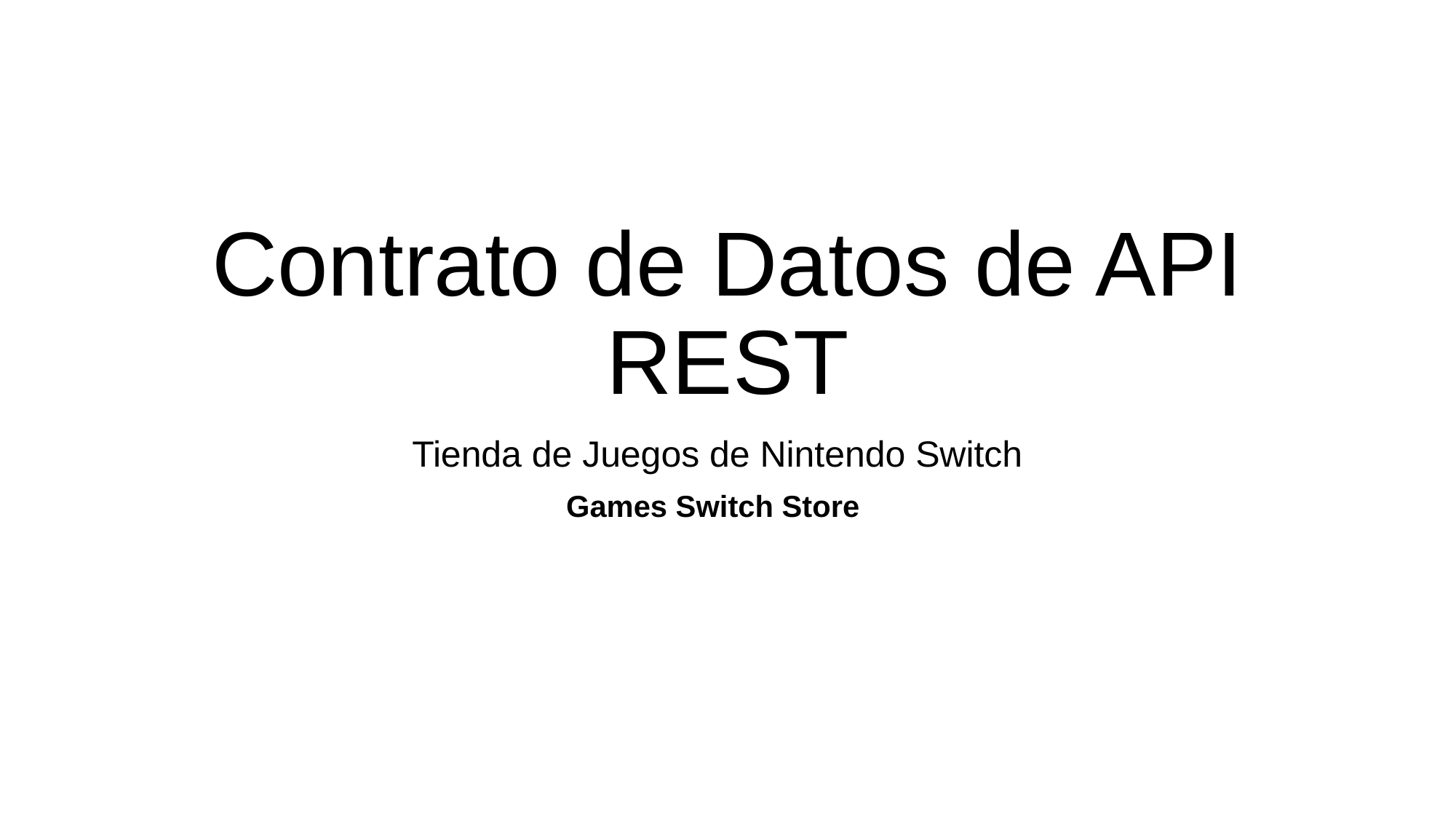

# Contrato de Datos de API REST
Tienda de Juegos de Nintendo Switch
Games Switch Store